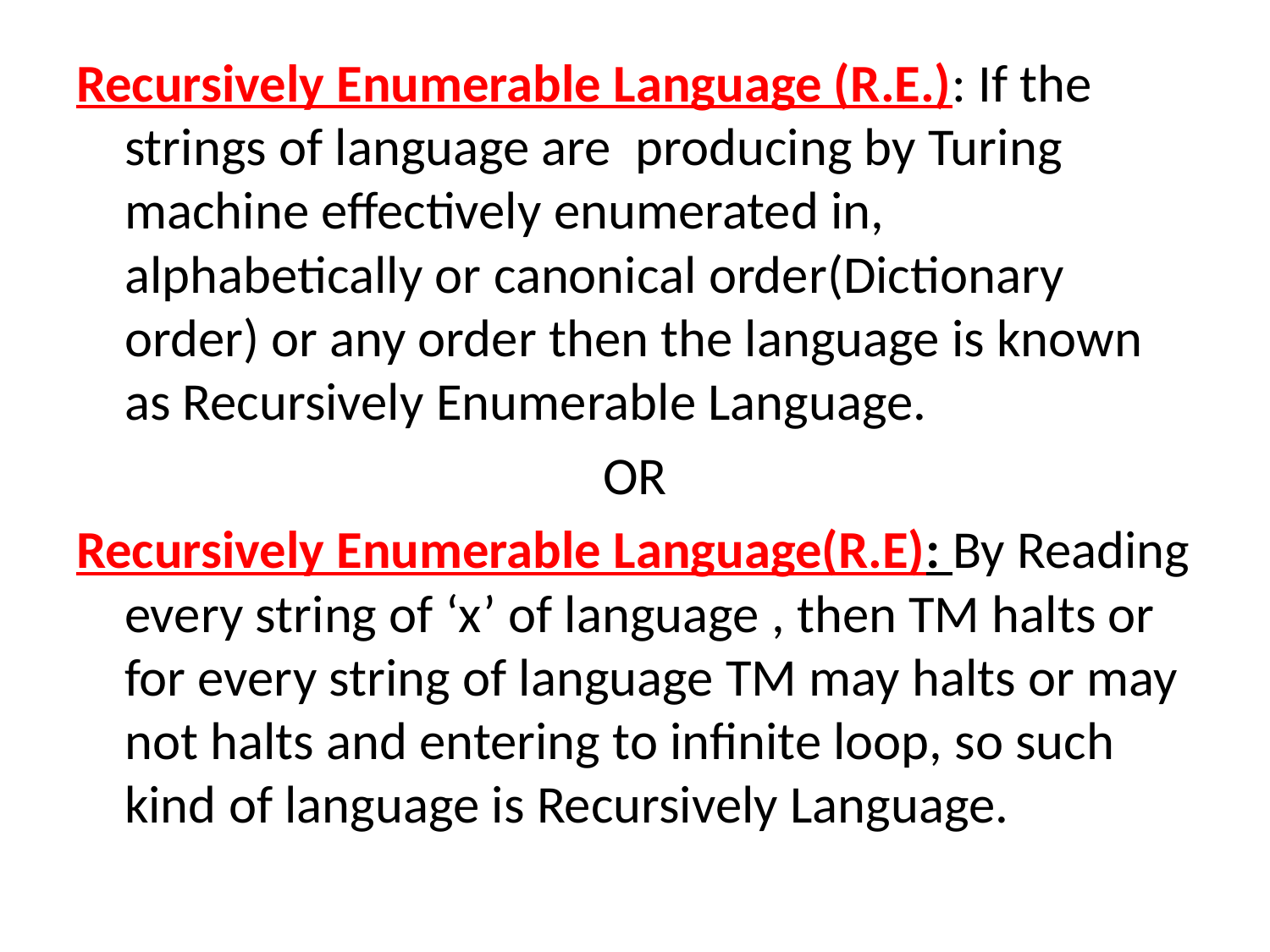

Recursively Enumerable Language (R.E.): If the strings of language are  producing by Turing machine effectively enumerated in, alphabetically or canonical order(Dictionary order) or any order then the language is known as Recursively Enumerable Language.
OR
Recursively Enumerable Language(R.E): By Reading every string of ‘x’ of language , then TM halts or for every string of language TM may halts or may not halts and entering to infinite loop, so such kind of language is Recursively Language.